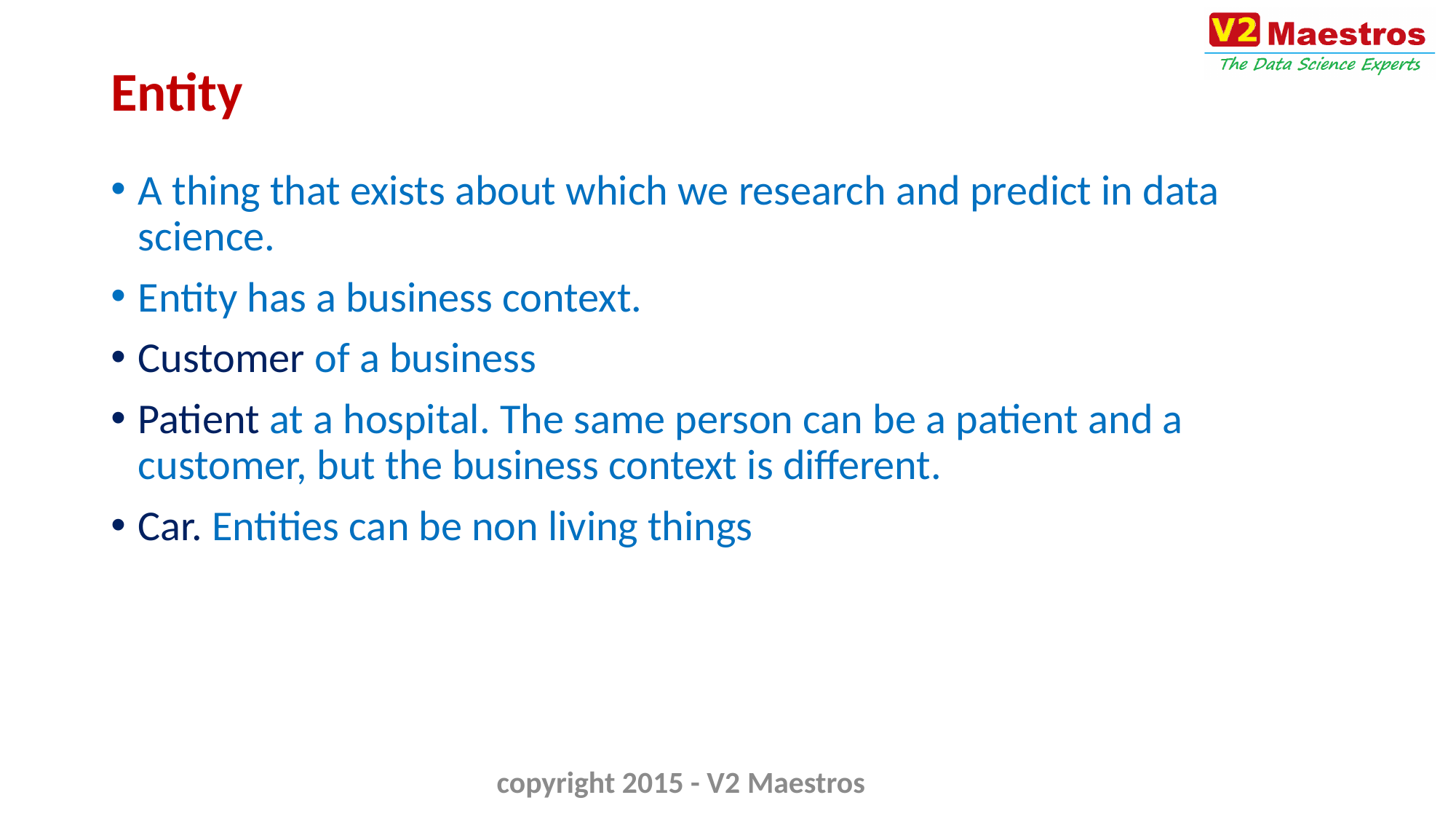

# Entity
A thing that exists about which we research and predict in data science.
Entity has a business context.
Customer of a business
Patient at a hospital. The same person can be a patient and a customer, but the business context is different.
Car. Entities can be non living things

copyright 2015 - V2 Maestros